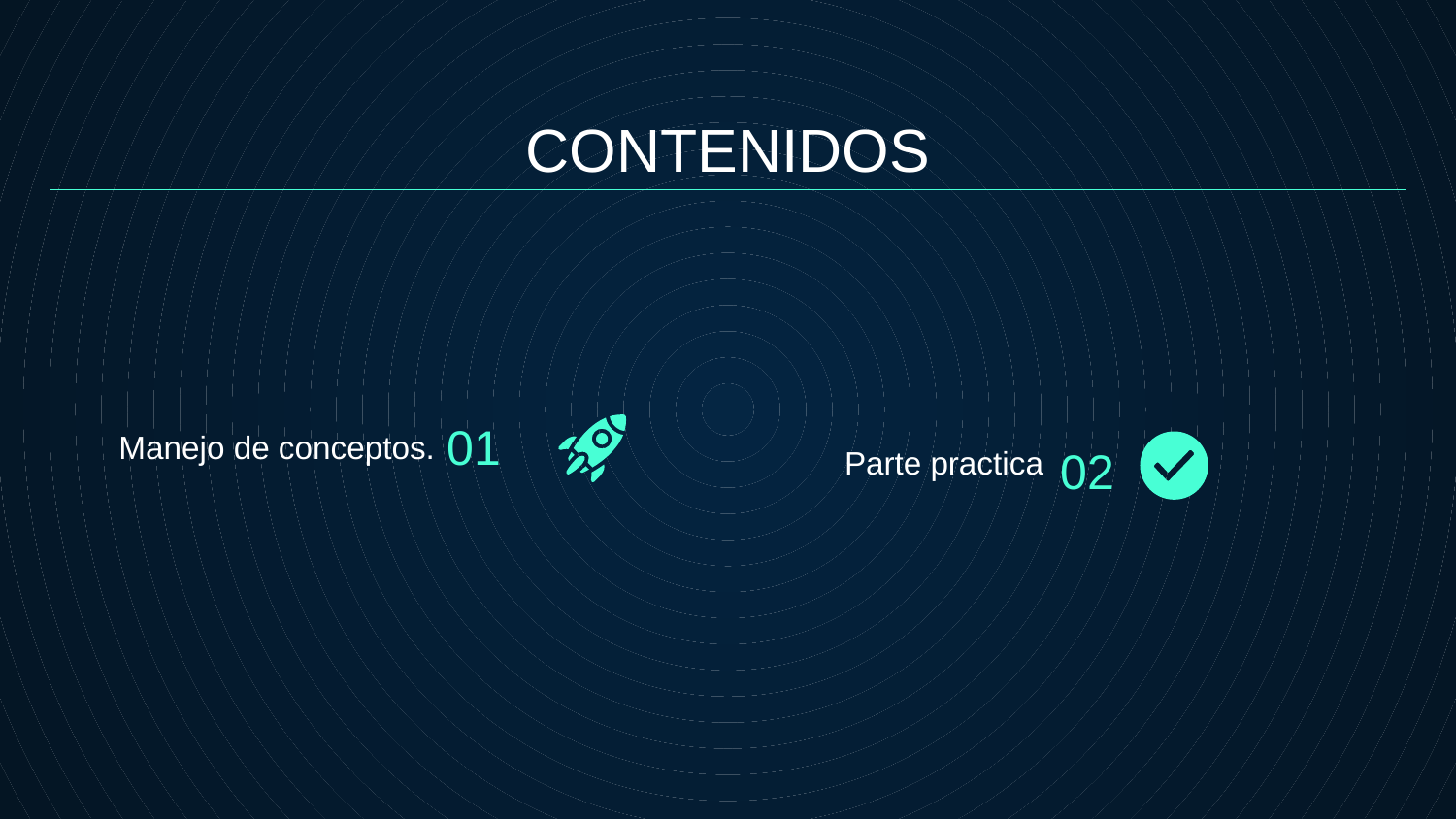

# CONTENIDOS
01

02
Manejo de conceptos.

Parte practica